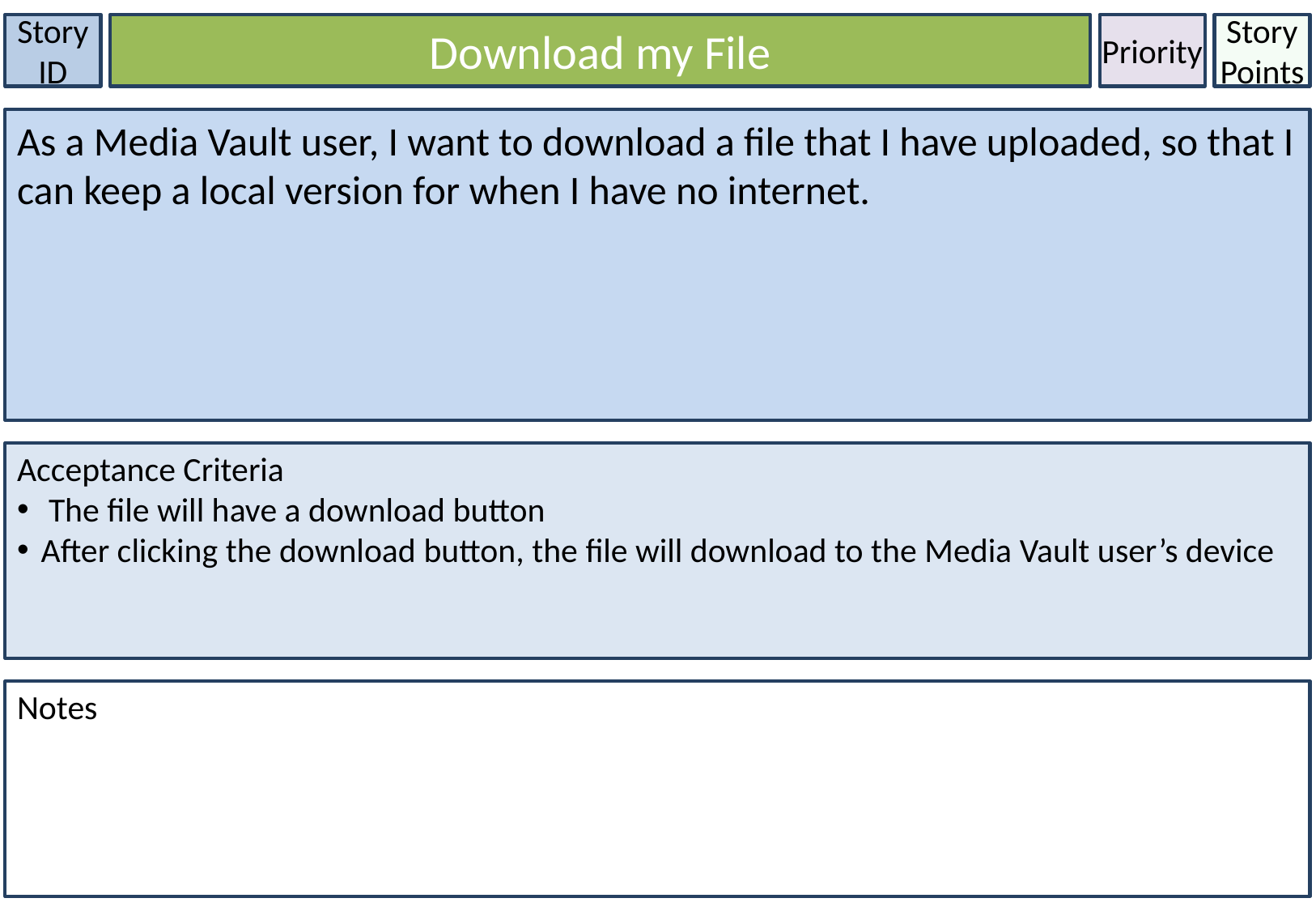

Story ID
Download my File
Priority
Story Points
As a Media Vault user, I want to download a file that I have uploaded, so that I can keep a local version for when I have no internet.

Acceptance Criteria
 The file will have a download button
After clicking the download button, the file will download to the Media Vault user’s device
Notes